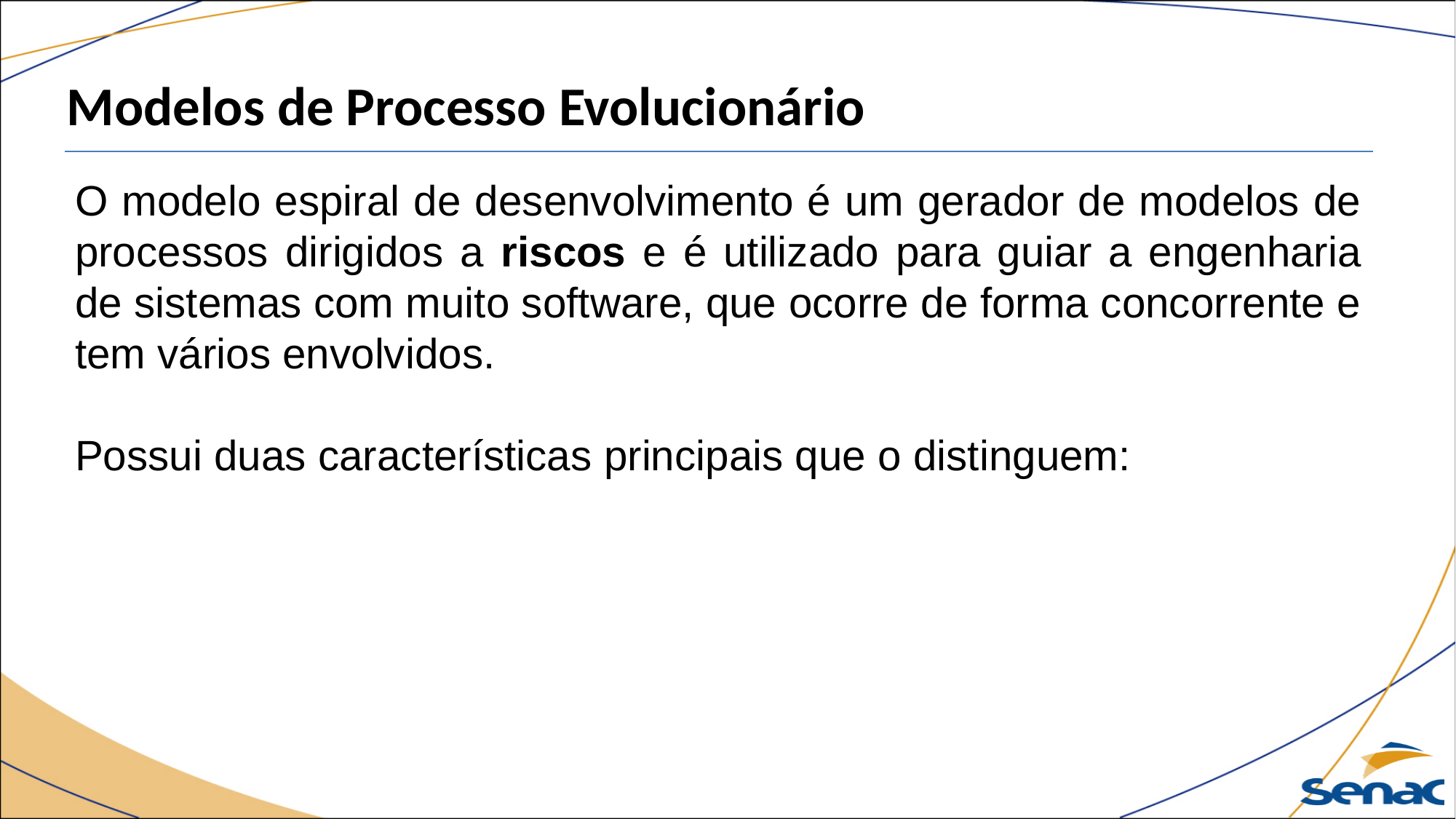

Modelos de Processo Evolucionário
O modelo espiral de desenvolvimento é um gerador de modelos de processos dirigidos a riscos e é utilizado para guiar a engenharia de sistemas com muito software, que ocorre de forma concorrente e tem vários envolvidos.

Possui duas características principais que o distinguem: